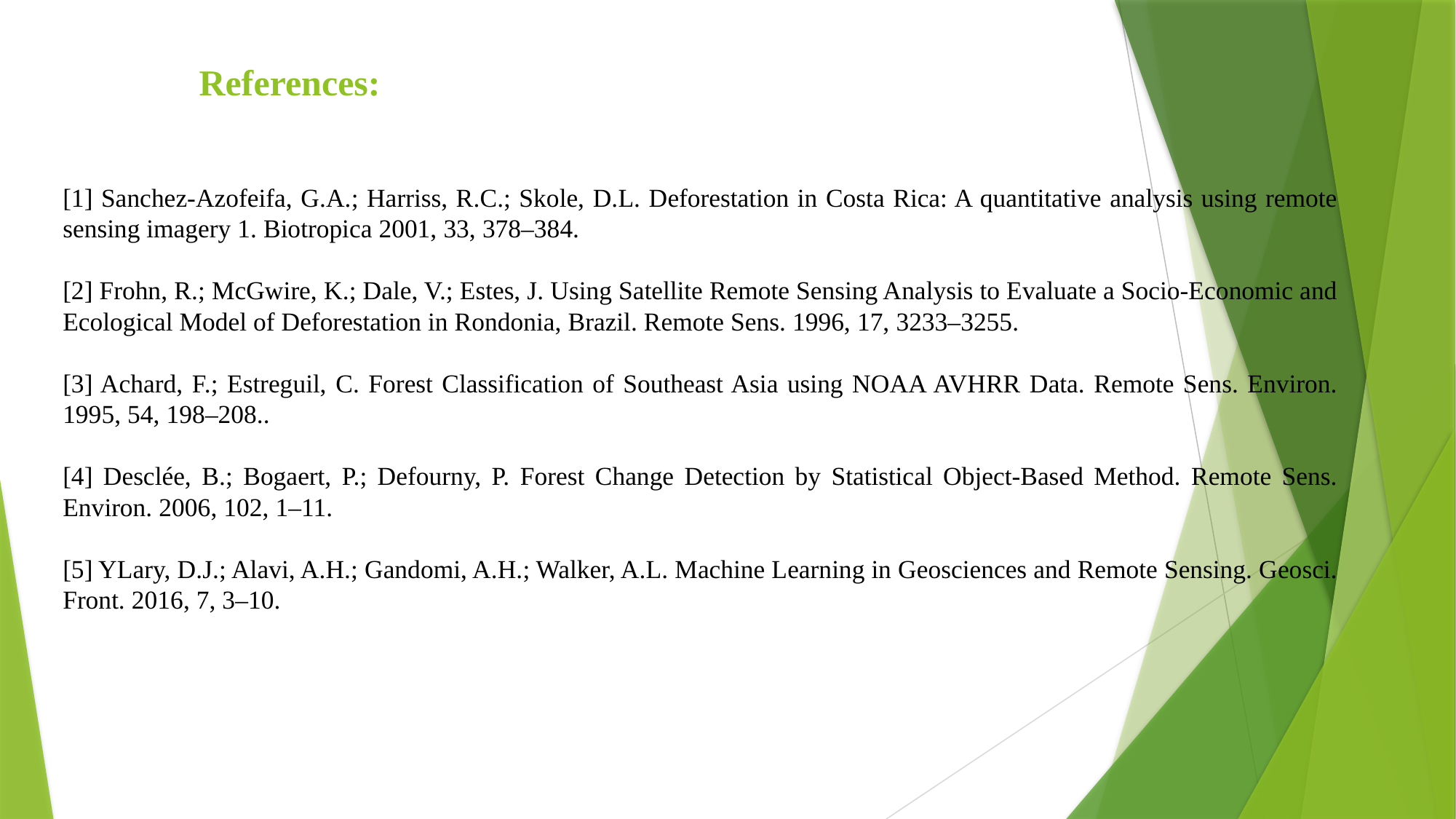

# References:
[1] Sanchez-Azofeifa, G.A.; Harriss, R.C.; Skole, D.L. Deforestation in Costa Rica: A quantitative analysis using remote sensing imagery 1. Biotropica 2001, 33, 378–384.

[2] Frohn, R.; McGwire, K.; Dale, V.; Estes, J. Using Satellite Remote Sensing Analysis to Evaluate a Socio-Economic and Ecological Model of Deforestation in Rondonia, Brazil. Remote Sens. 1996, 17, 3233–3255.

[3] Achard, F.; Estreguil, C. Forest Classification of Southeast Asia using NOAA AVHRR Data. Remote Sens. Environ. 1995, 54, 198–208..

[4] Desclée, B.; Bogaert, P.; Defourny, P. Forest Change Detection by Statistical Object-Based Method. Remote Sens. Environ. 2006, 102, 1–11.

[5] YLary, D.J.; Alavi, A.H.; Gandomi, A.H.; Walker, A.L. Machine Learning in Geosciences and Remote Sensing. Geosci. Front. 2016, 7, 3–10.